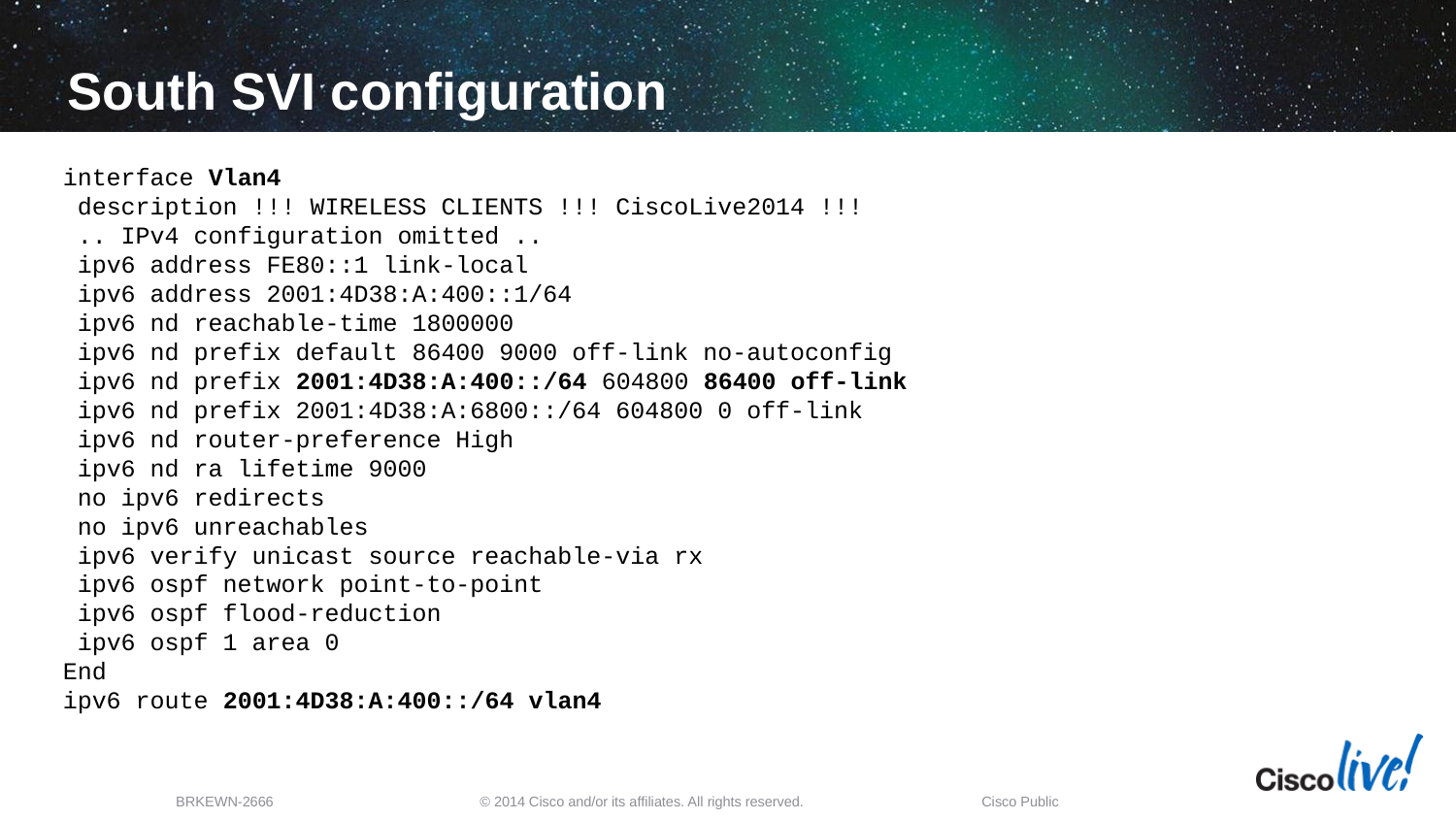

# South SVI configuration
interface Vlan4
 description !!! WIRELESS CLIENTS !!! CiscoLive2014 !!!
 .. IPv4 configuration omitted ..
 ipv6 address FE80::1 link-local
 ipv6 address 2001:4D38:A:400::1/64
 ipv6 nd reachable-time 1800000
 ipv6 nd prefix default 86400 9000 off-link no-autoconfig
 ipv6 nd prefix 2001:4D38:A:400::/64 604800 86400 off-link
 ipv6 nd prefix 2001:4D38:A:6800::/64 604800 0 off-link
 ipv6 nd router-preference High
 ipv6 nd ra lifetime 9000
 no ipv6 redirects
 no ipv6 unreachables
 ipv6 verify unicast source reachable-via rx
 ipv6 ospf network point-to-point
 ipv6 ospf flood-reduction
 ipv6 ospf 1 area 0
End
ipv6 route 2001:4D38:A:400::/64 vlan4